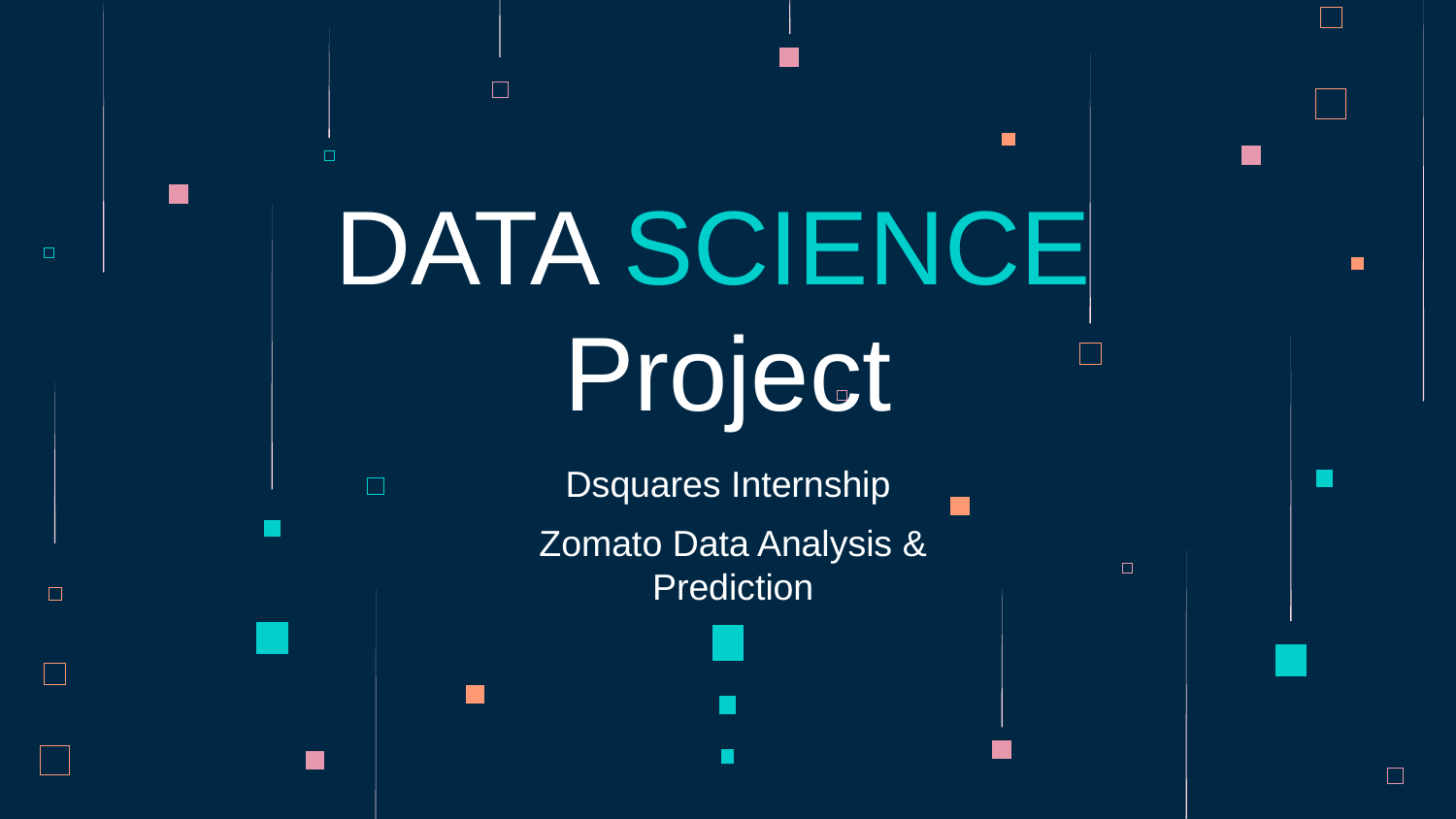

# DATA SCIENCE Project

Dsquares Internship

Zomato Data Analysis & Prediction